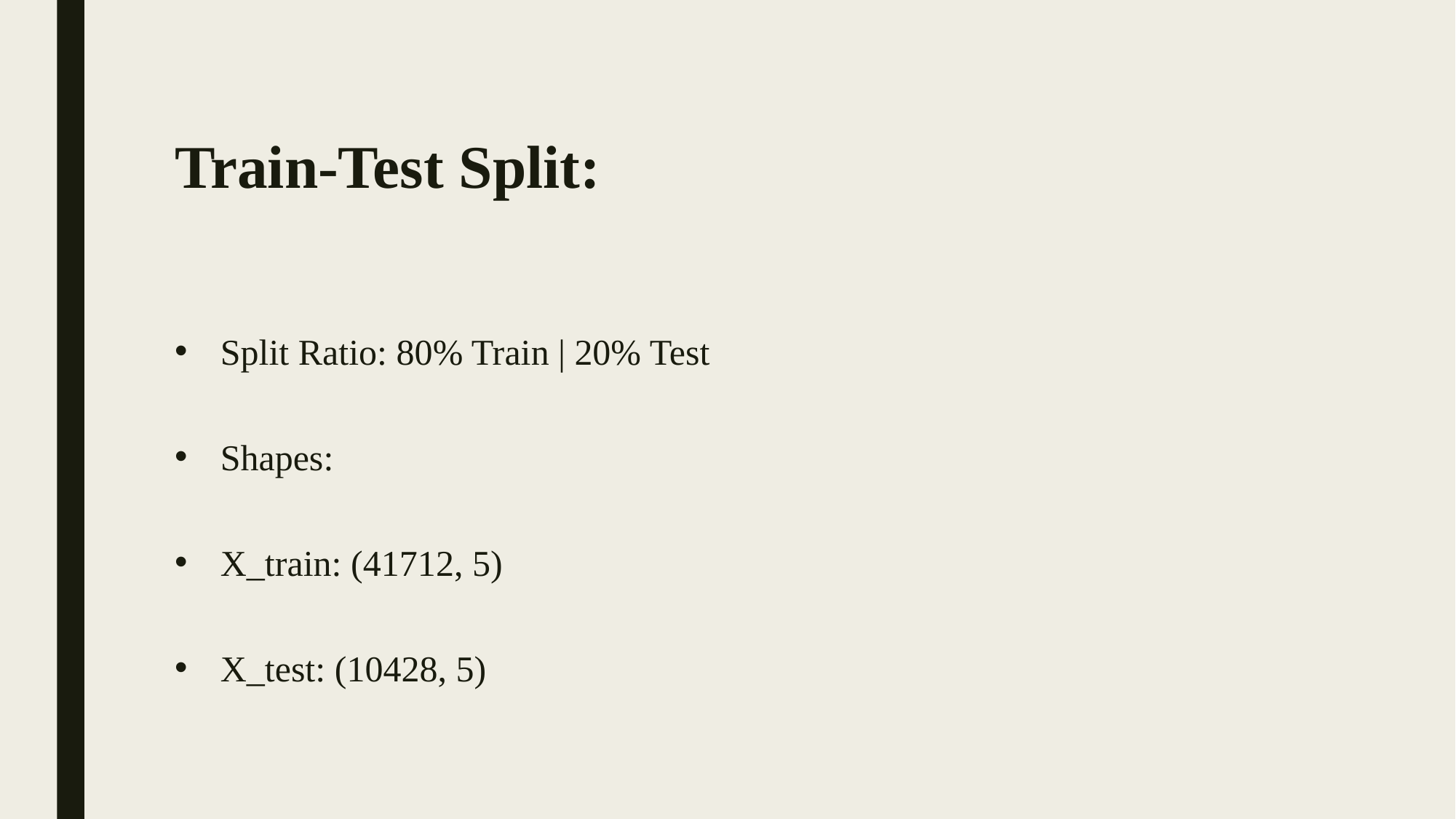

# Train-Test Split:
Split Ratio: 80% Train | 20% Test
Shapes:
X_train: (41712, 5)
X_test: (10428, 5)